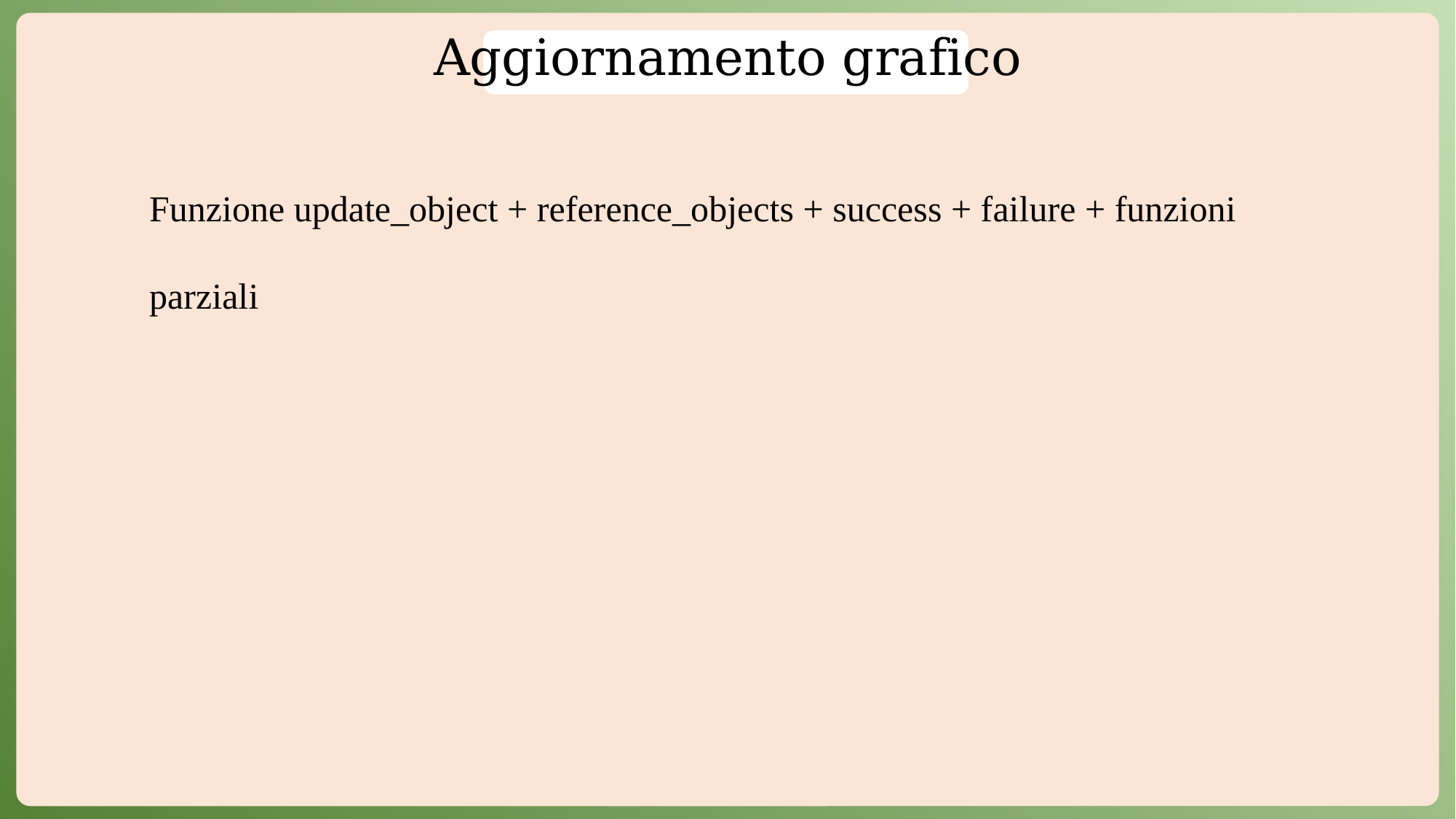

# Aggiornamento grafico

Funzione update_object + reference_objects + success + failure + funzioni parziali